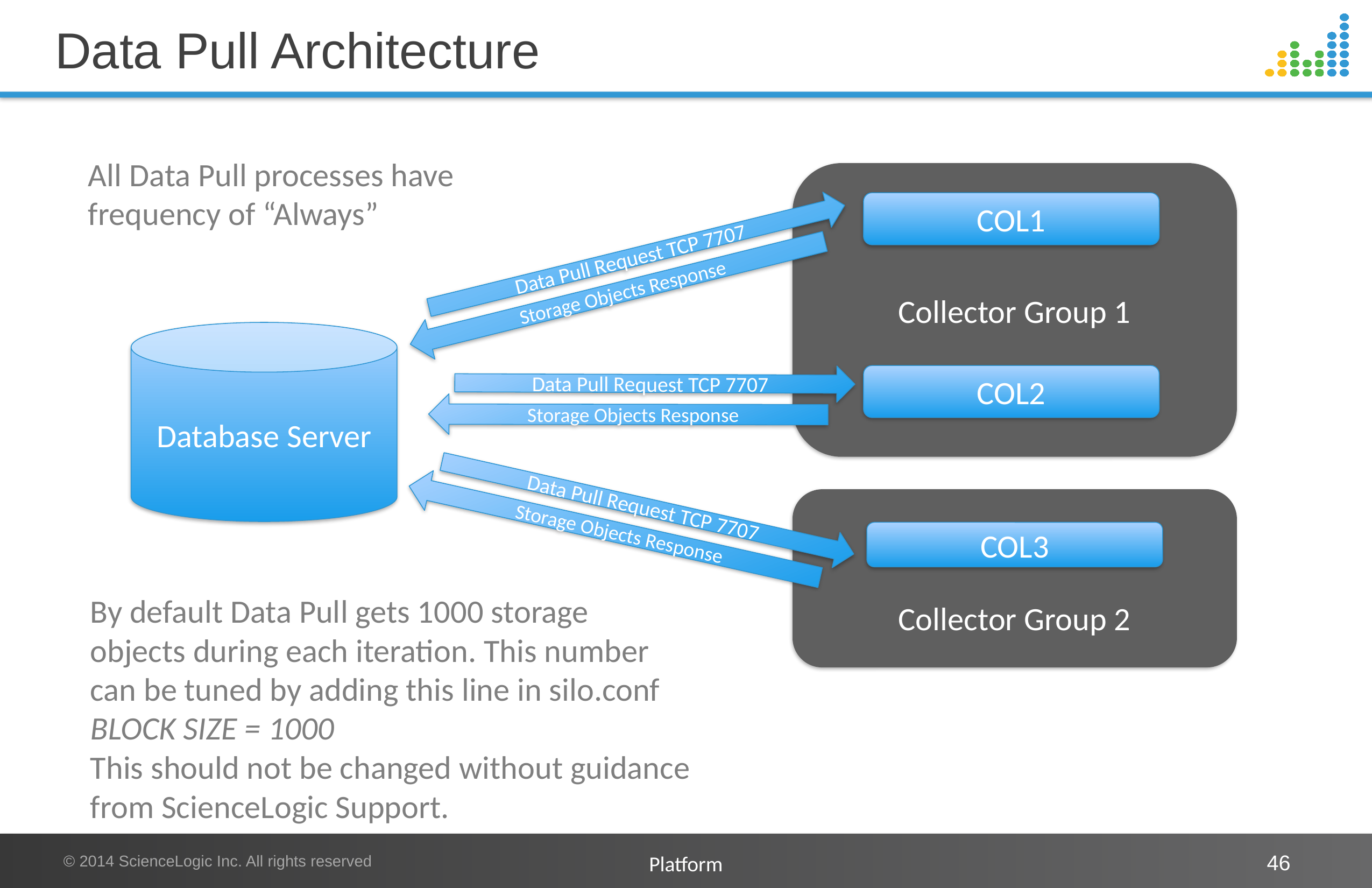

# Data Pull Architecture
All Data Pull processes have frequency of “Always”
Collector Group 1
COL1
COL2
Data Pull Request TCP 7707
Storage Objects Response
Database Server
Data Pull Request TCP 7707
Storage Objects Response
Data Pull Request TCP 7707
Storage Objects Response

Collector Group 2
COL3
By default Data Pull gets 1000 storage
objects during each iteration. This number
can be tuned by adding this line in silo.conf
BLOCK SIZE = 1000
This should not be changed without guidance
from ScienceLogic Support.
Platform
46